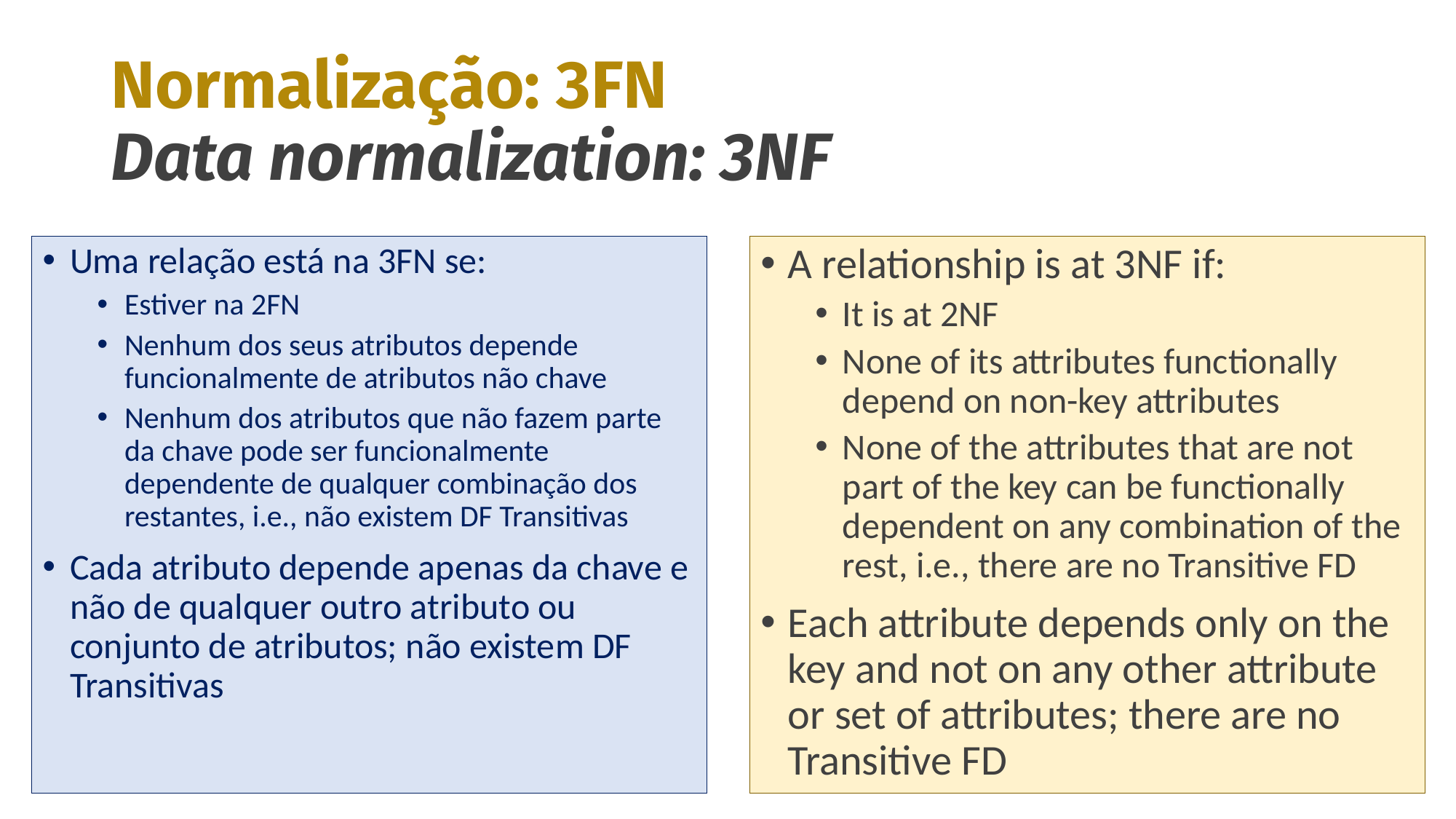

# Normalização: 3FN Data normalization: 3NF
Uma relação está na 3FN se:
Estiver na 2FN
Nenhum dos seus atributos depende funcionalmente de atributos não chave
Nenhum dos atributos que não fazem parte da chave pode ser funcionalmente dependente de qualquer combinação dos restantes, i.e., não existem DF Transitivas
Cada atributo depende apenas da chave e não de qualquer outro atributo ou conjunto de atributos; não existem DF Transitivas
A relationship is at 3NF if:
It is at 2NF
None of its attributes functionally depend on non-key attributes
None of the attributes that are not part of the key can be functionally dependent on any combination of the rest, i.e., there are no Transitive FD
Each attribute depends only on the key and not on any other attribute or set of attributes; there are no Transitive FD